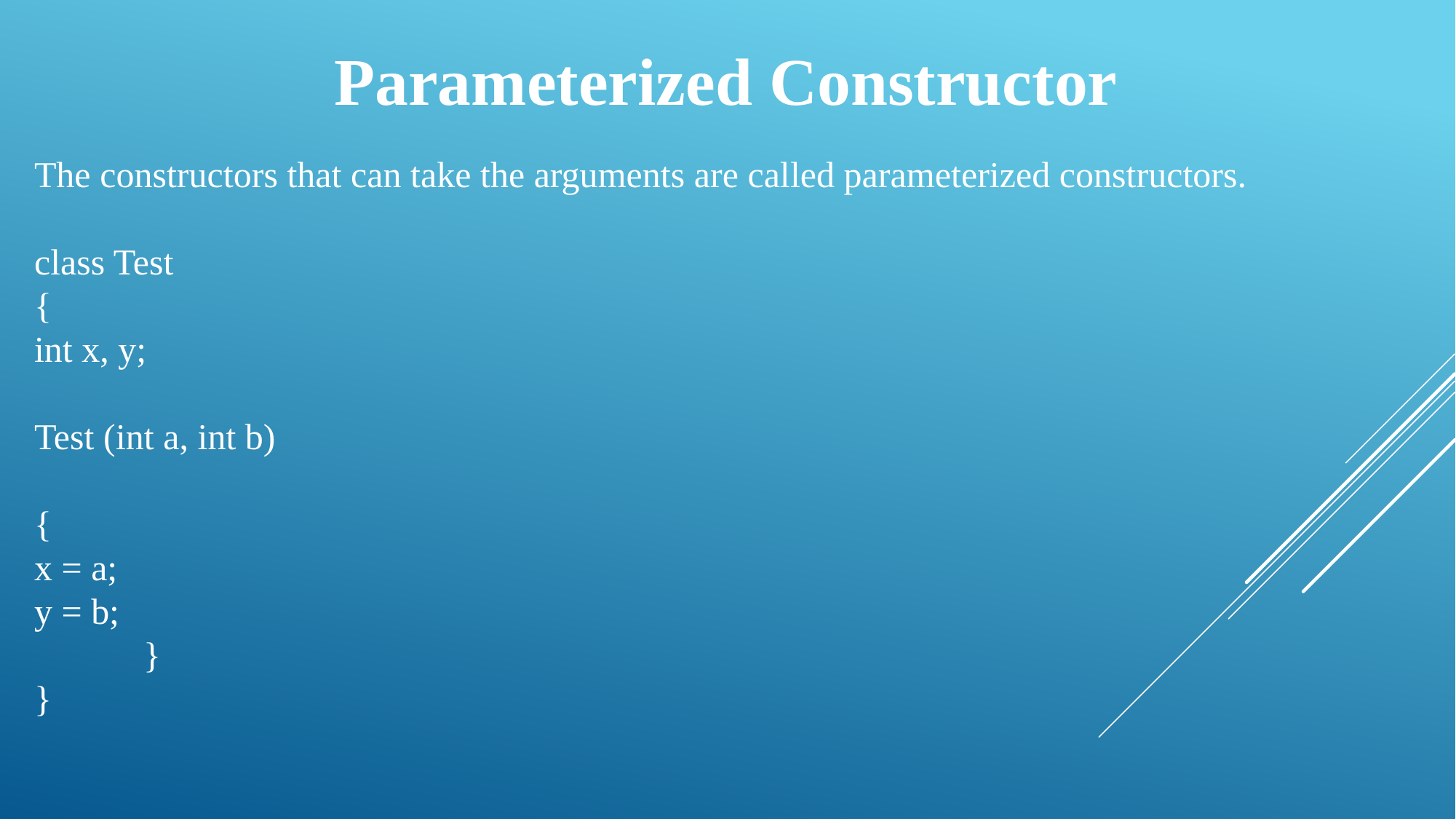

Parameterized Constructor

The constructors that can take the arguments are called parameterized constructors.

class Test
{
int x, y;

Test (int a, int b)

{
x = a;
y = b;
	}
}